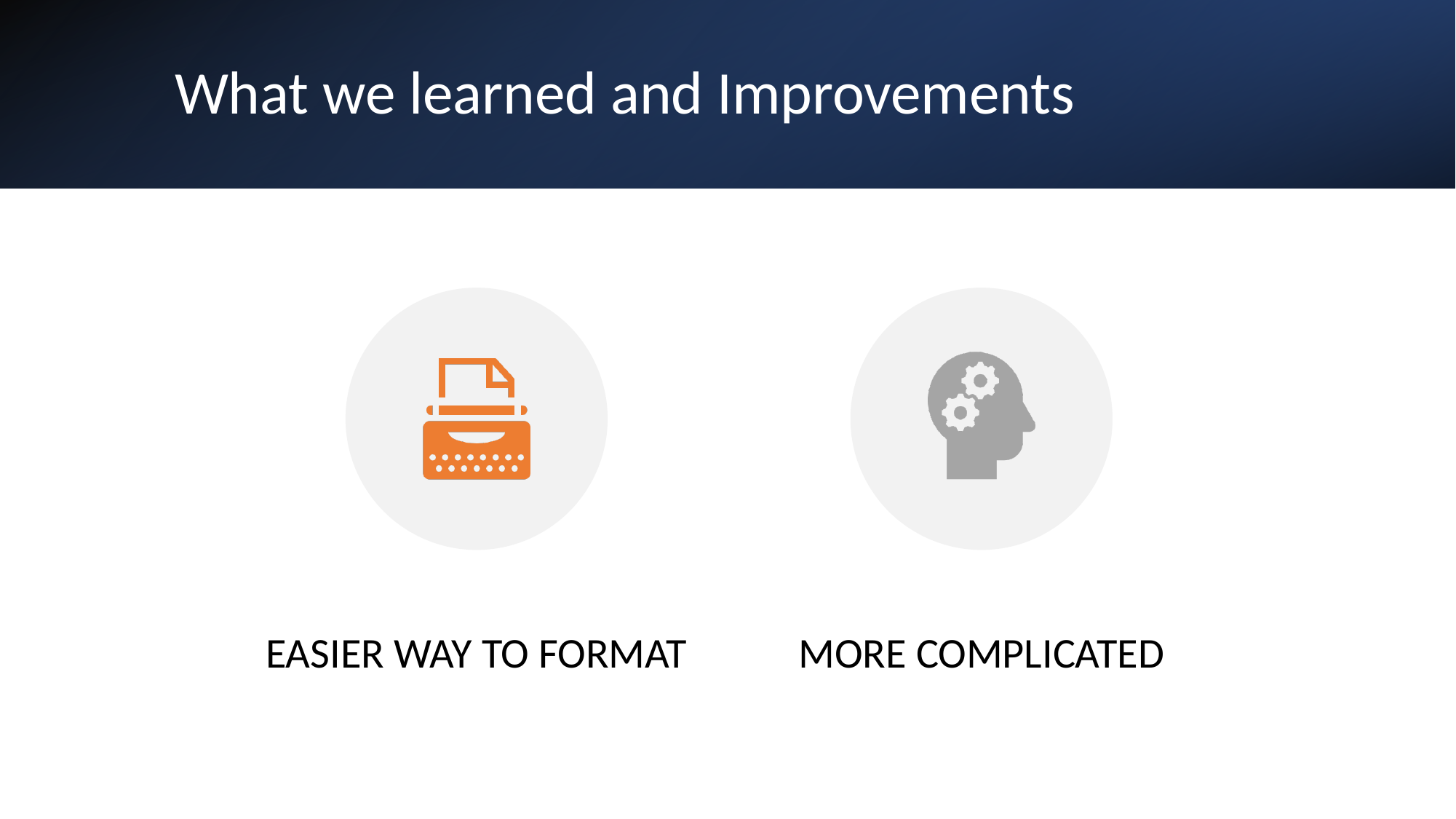

# What we learned and Improvements
Easier way to format
More complicated